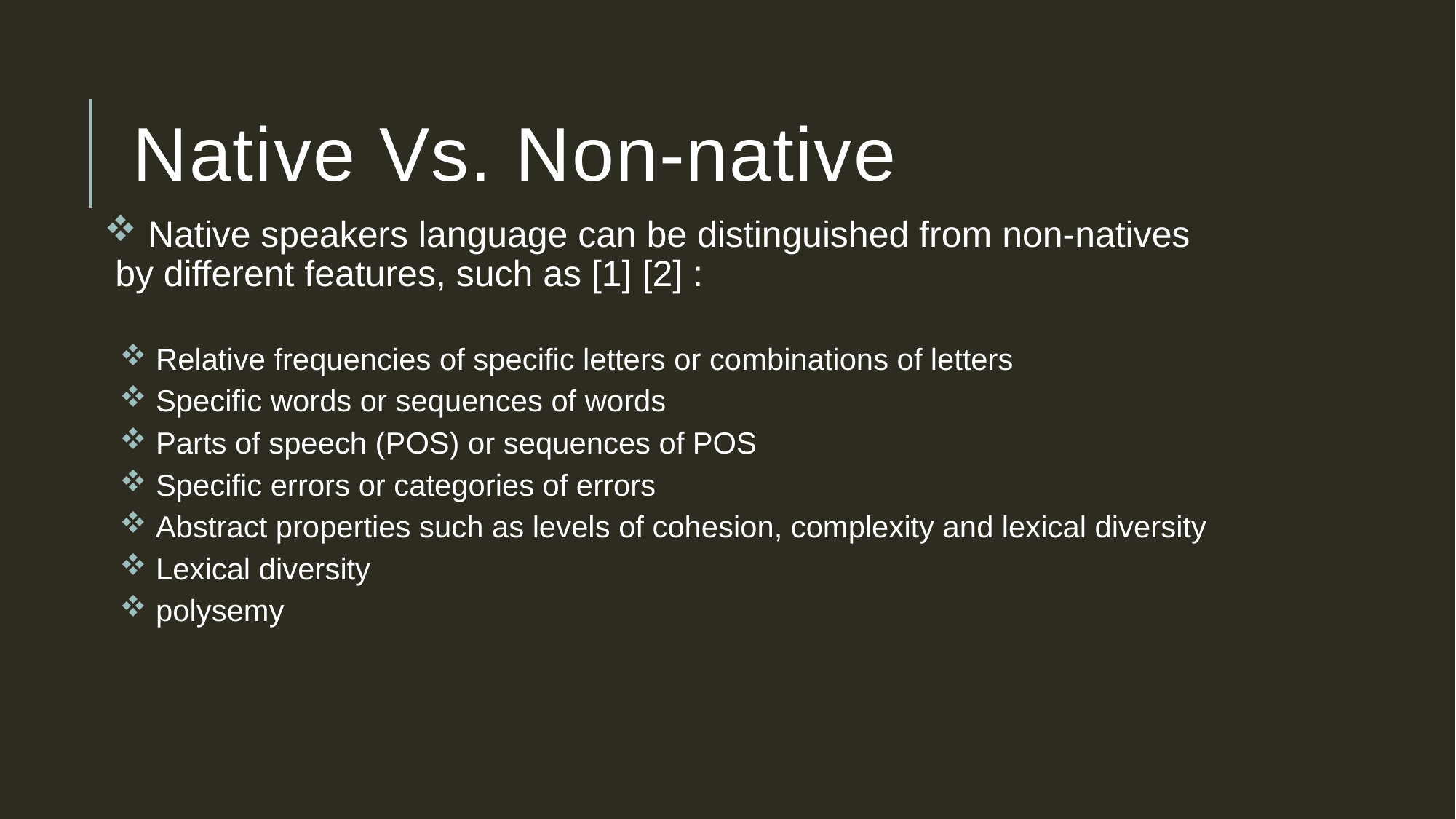

# Native Vs. Non-native
 Native speakers language can be distinguished from non-natives
by different features, such as [1] [2] :
 Relative frequencies of specific letters or combinations of letters
 Specific words or sequences of words
 Parts of speech (POS) or sequences of POS
 Specific errors or categories of errors
 Abstract properties such as levels of cohesion, complexity and lexical diversity
 Lexical diversity
 polysemy